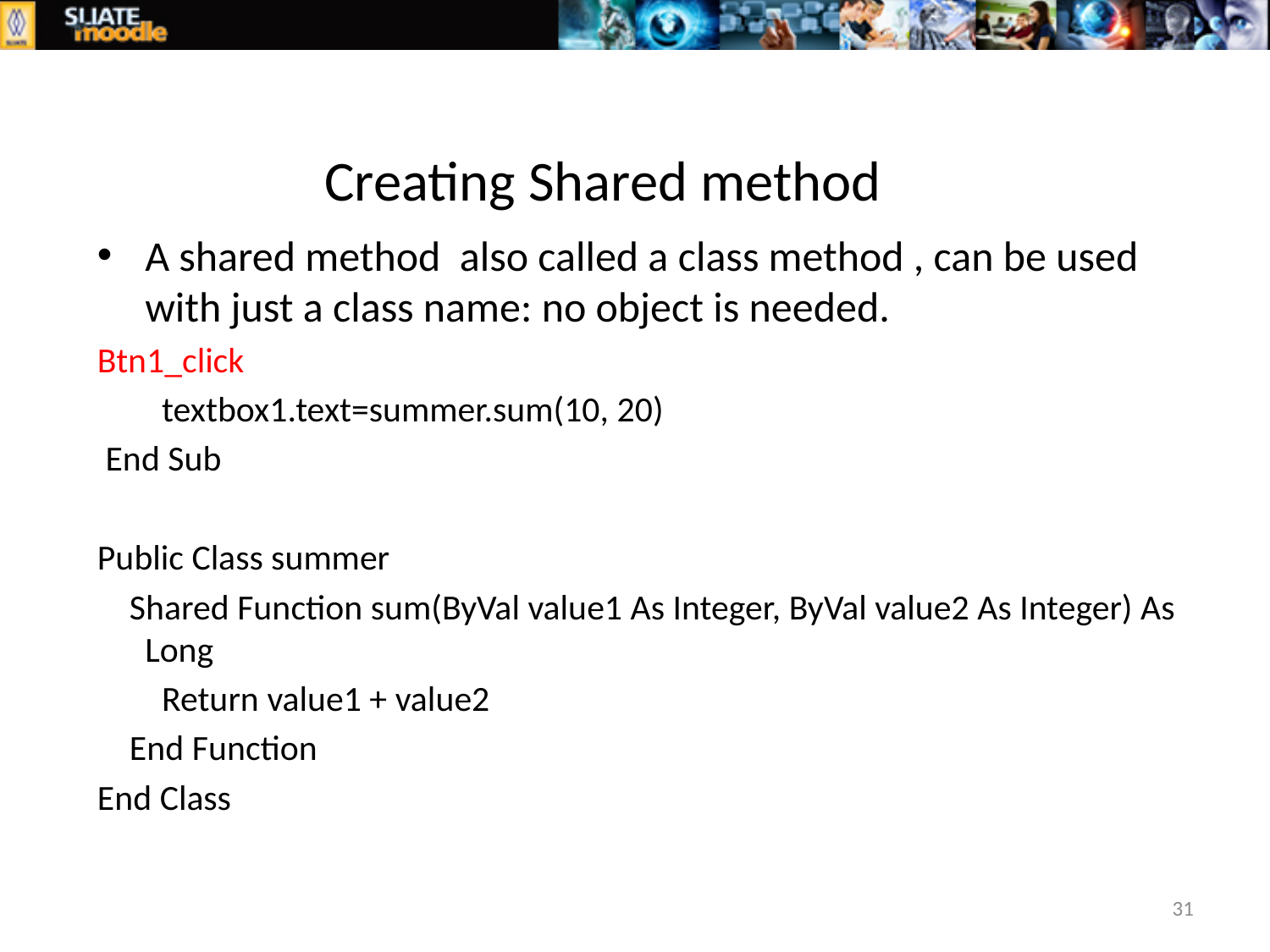

# Creating Shared method
A shared method  also called a class method , can be used with just a class name: no object is needed.
Btn1_click
        textbox1.text=summer.sum(10, 20)
 End Sub

Public Class summer
    Shared Function sum(ByVal value1 As Integer, ByVal value2 As Integer) As Long
        Return value1 + value2
    End Function
End Class

31